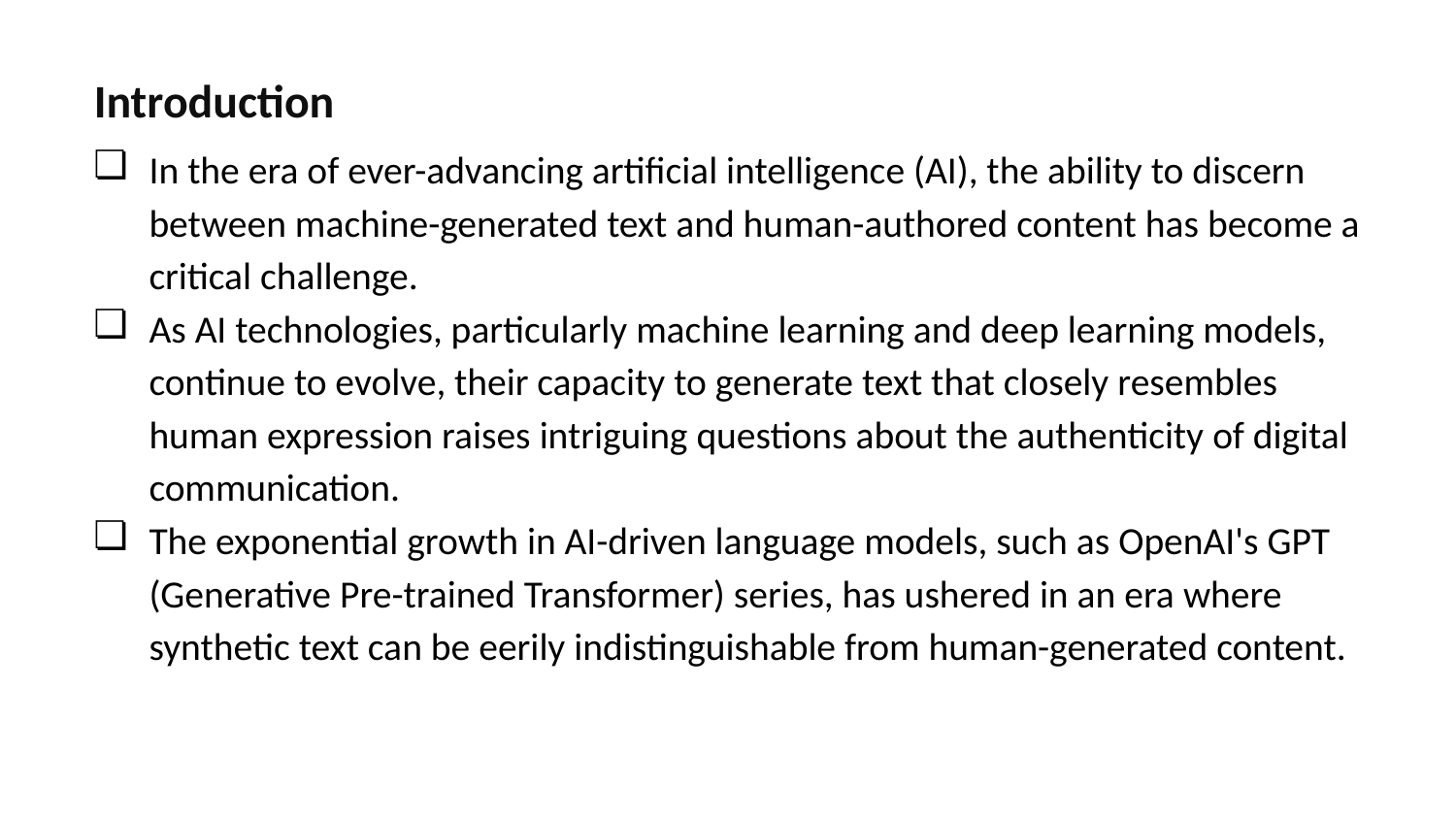

Introduction
In the era of ever-advancing artificial intelligence (AI), the ability to discern between machine-generated text and human-authored content has become a critical challenge.
As AI technologies, particularly machine learning and deep learning models, continue to evolve, their capacity to generate text that closely resembles human expression raises intriguing questions about the authenticity of digital communication.
The exponential growth in AI-driven language models, such as OpenAI's GPT (Generative Pre-trained Transformer) series, has ushered in an era where synthetic text can be eerily indistinguishable from human-generated content.